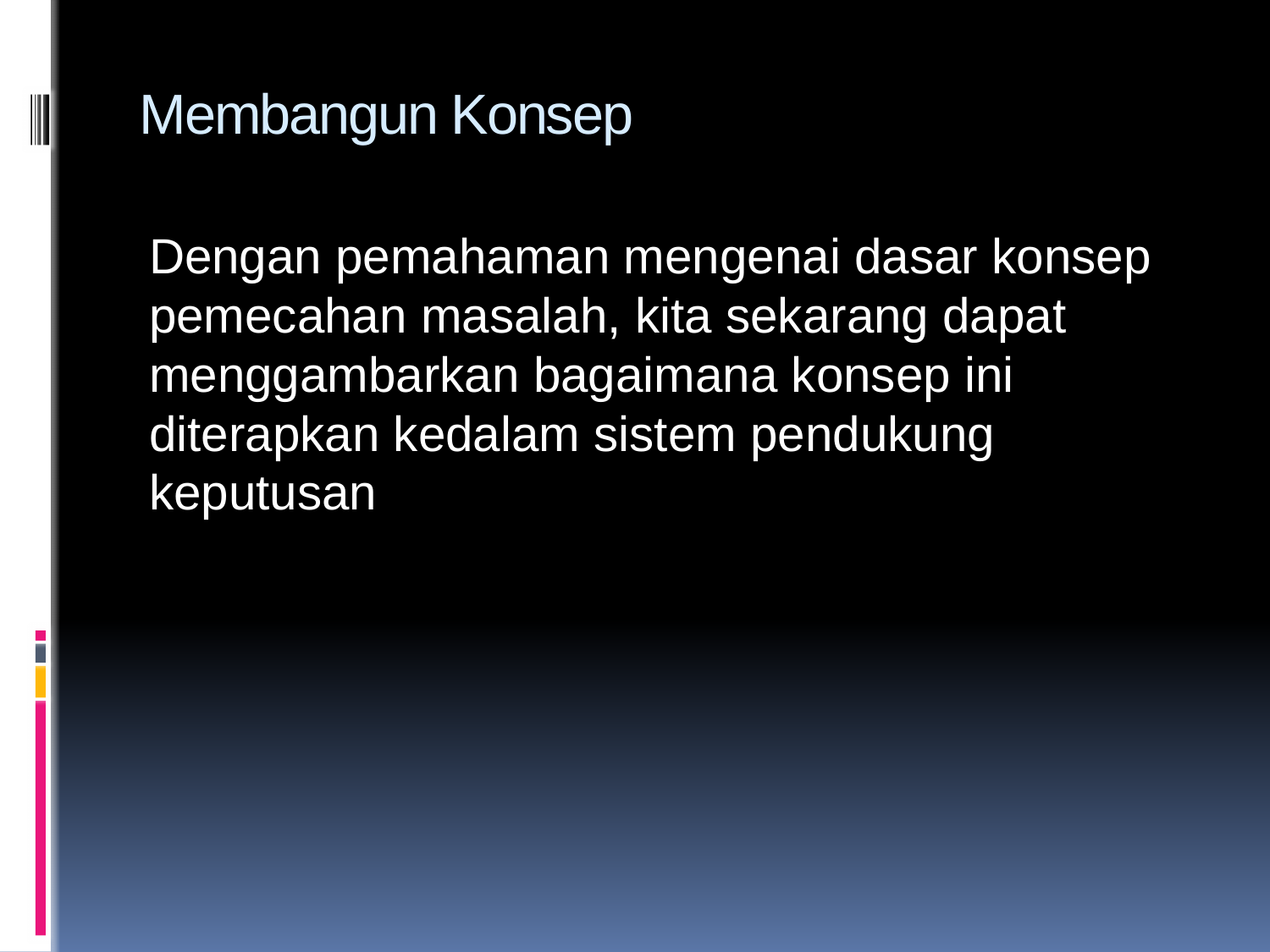

# Membangun Konsep
	Dengan pemahaman mengenai dasar konsep pemecahan masalah, kita sekarang dapat menggambarkan bagaimana konsep ini diterapkan kedalam sistem pendukung keputusan